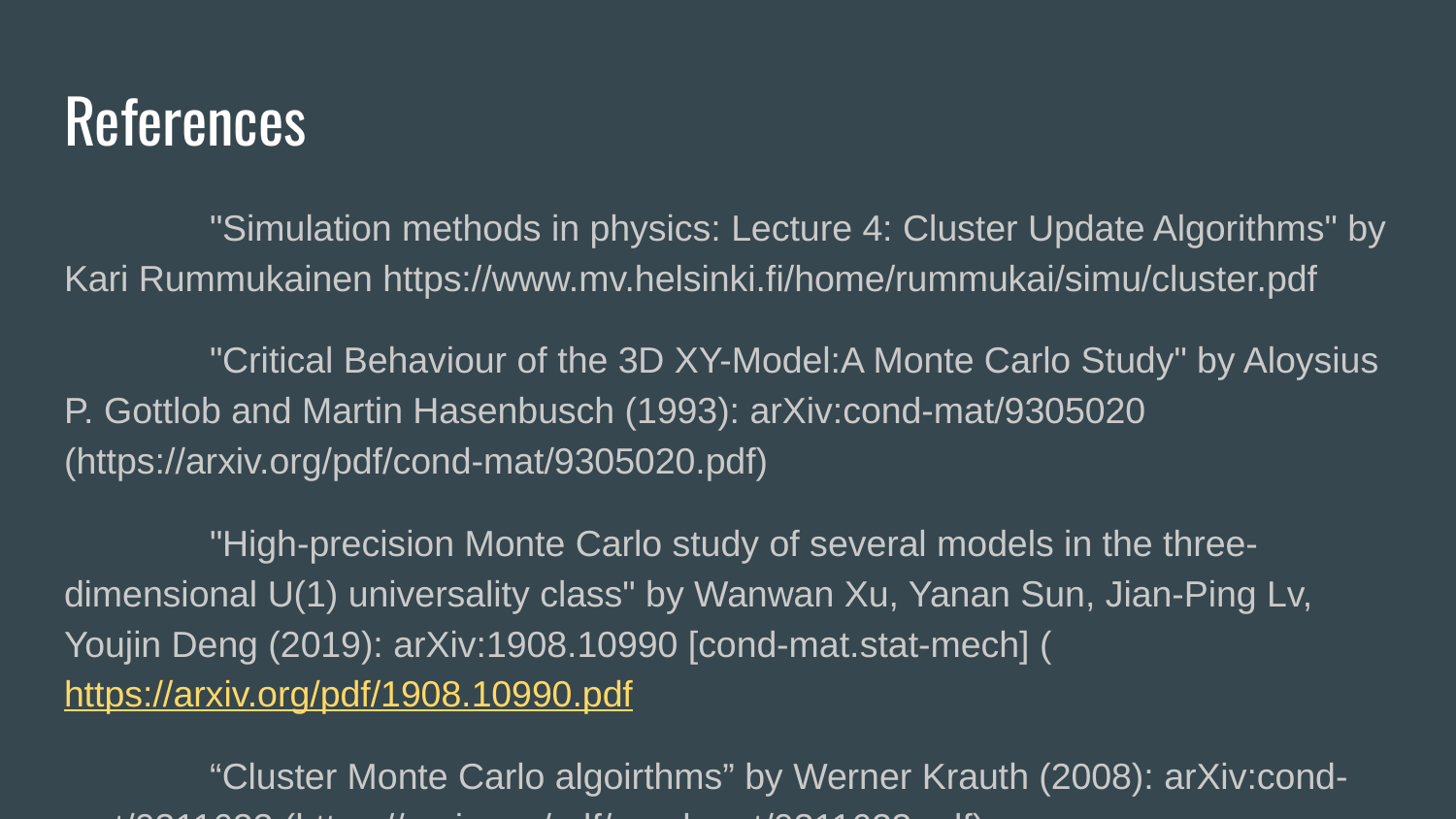

# References
	"Simulation methods in physics: Lecture 4: Cluster Update Algorithms" by Kari Rummukainen https://www.mv.helsinki.fi/home/rummukai/simu/cluster.pdf
	"Critical Behaviour of the 3D XY-Model:A Monte Carlo Study" by Aloysius P. Gottlob and Martin Hasenbusch (1993): arXiv:cond-mat/9305020 (https://arxiv.org/pdf/cond-mat/9305020.pdf)
	"High-precision Monte Carlo study of several models in the three-dimensional U(1) universality class" by Wanwan Xu, Yanan Sun, Jian-Ping Lv, Youjin Deng (2019): arXiv:1908.10990 [cond-mat.stat-mech] (https://arxiv.org/pdf/1908.10990.pdf
	“Cluster Monte Carlo algoirthms” by Werner Krauth (2008): arXiv:cond-mat/0311623 (https://arxiv.org/pdf/cond-mat/0311623.pdf)